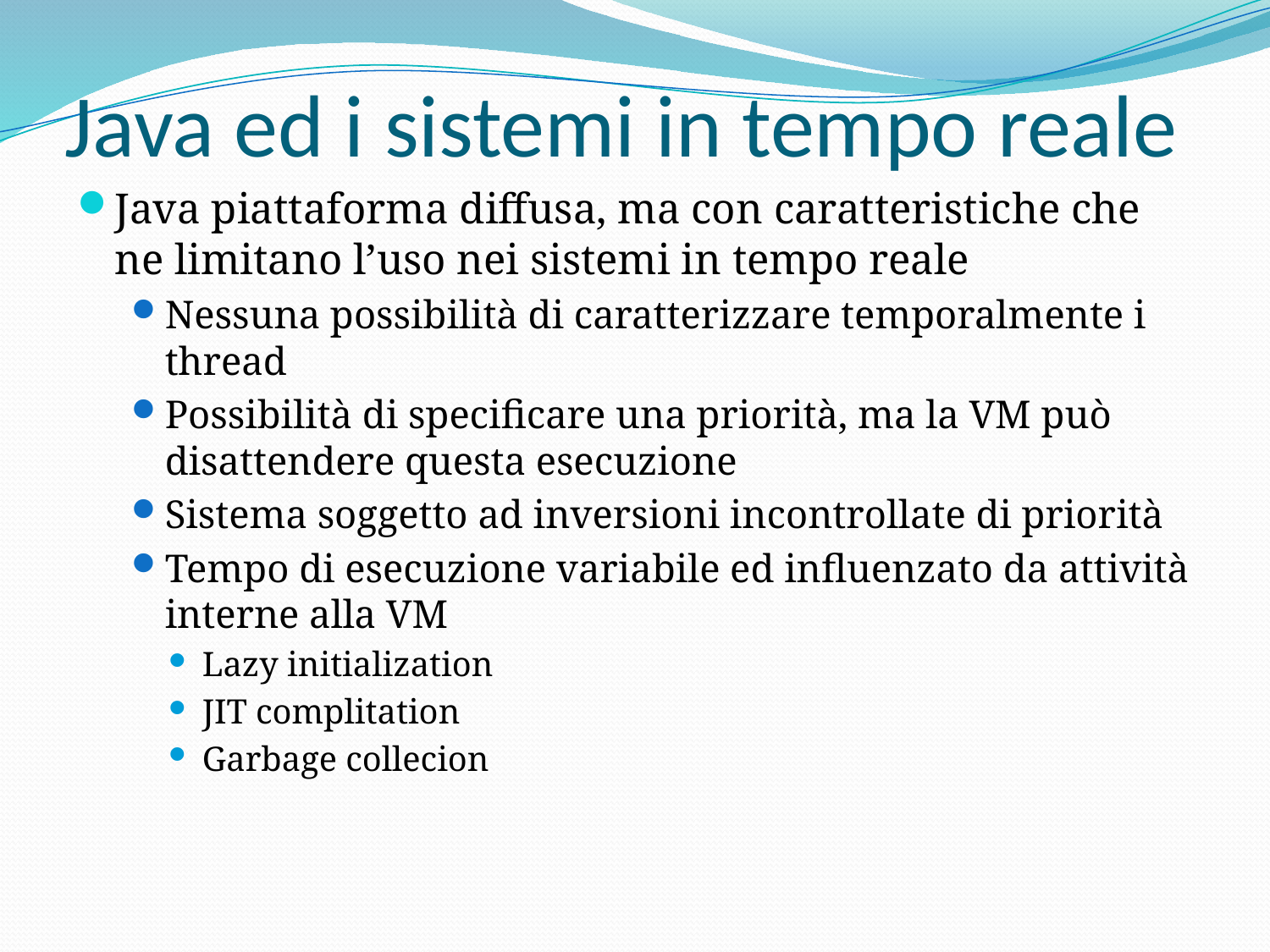

# Java ed i sistemi in tempo reale
Java piattaforma diffusa, ma con caratteristiche che ne limitano l’uso nei sistemi in tempo reale
Nessuna possibilità di caratterizzare temporalmente i thread
Possibilità di specificare una priorità, ma la VM può disattendere questa esecuzione
Sistema soggetto ad inversioni incontrollate di priorità
Tempo di esecuzione variabile ed influenzato da attività interne alla VM
Lazy initialization
JIT complitation
Garbage collecion